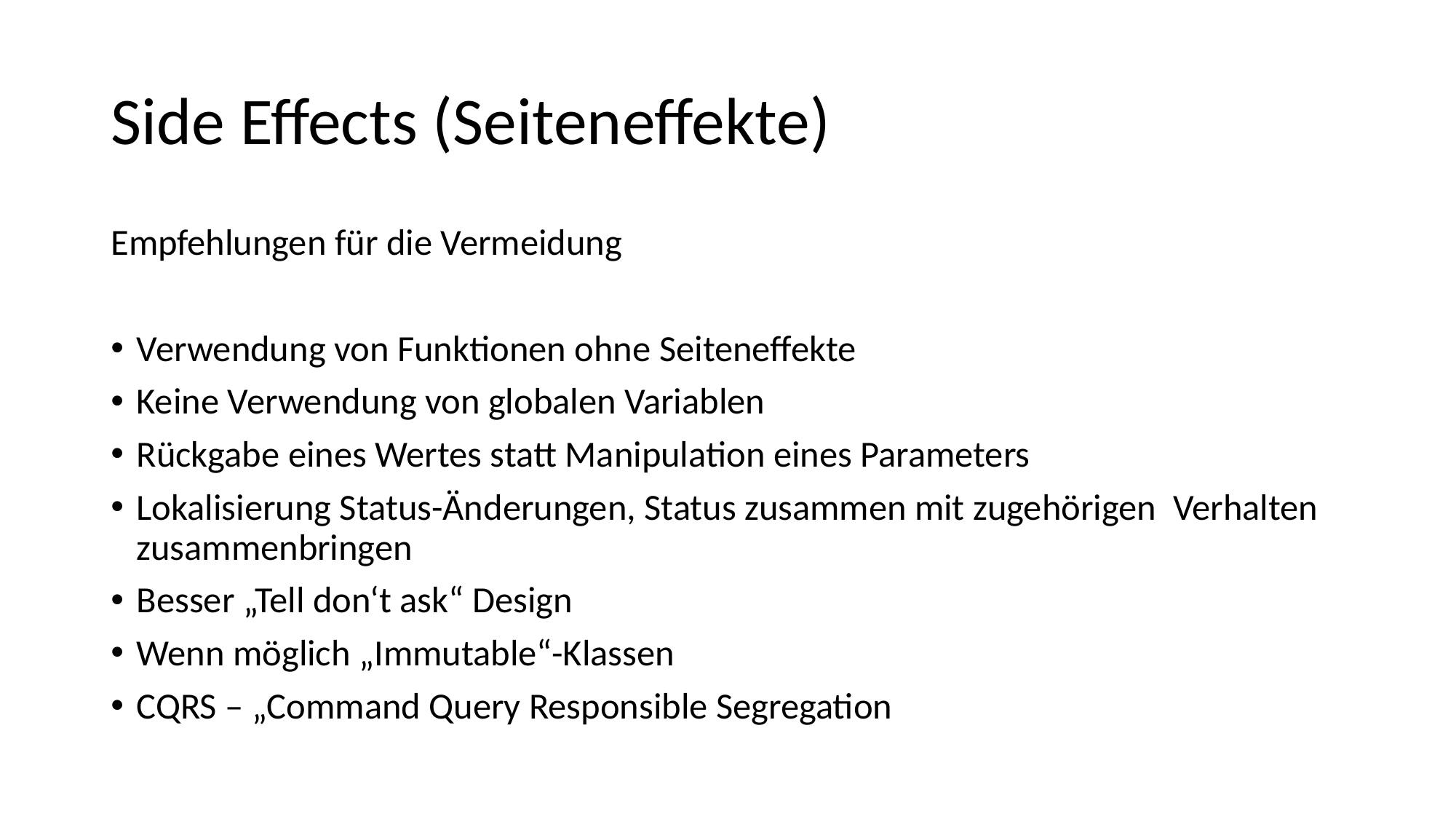

# Side Effects (Seiteneffekte)
Empfehlungen für die Vermeidung

Verwendung von Funktionen ohne Seiteneffekte
Keine Verwendung von globalen Variablen
Rückgabe eines Wertes statt Manipulation eines Parameters
Lokalisierung Status-Änderungen, Status zusammen mit zugehörigen  Verhalten zusammenbringen
Besser „Tell don‘t ask“ Design
Wenn möglich „Immutable“-Klassen
CQRS – „Command Query Responsible Segregation